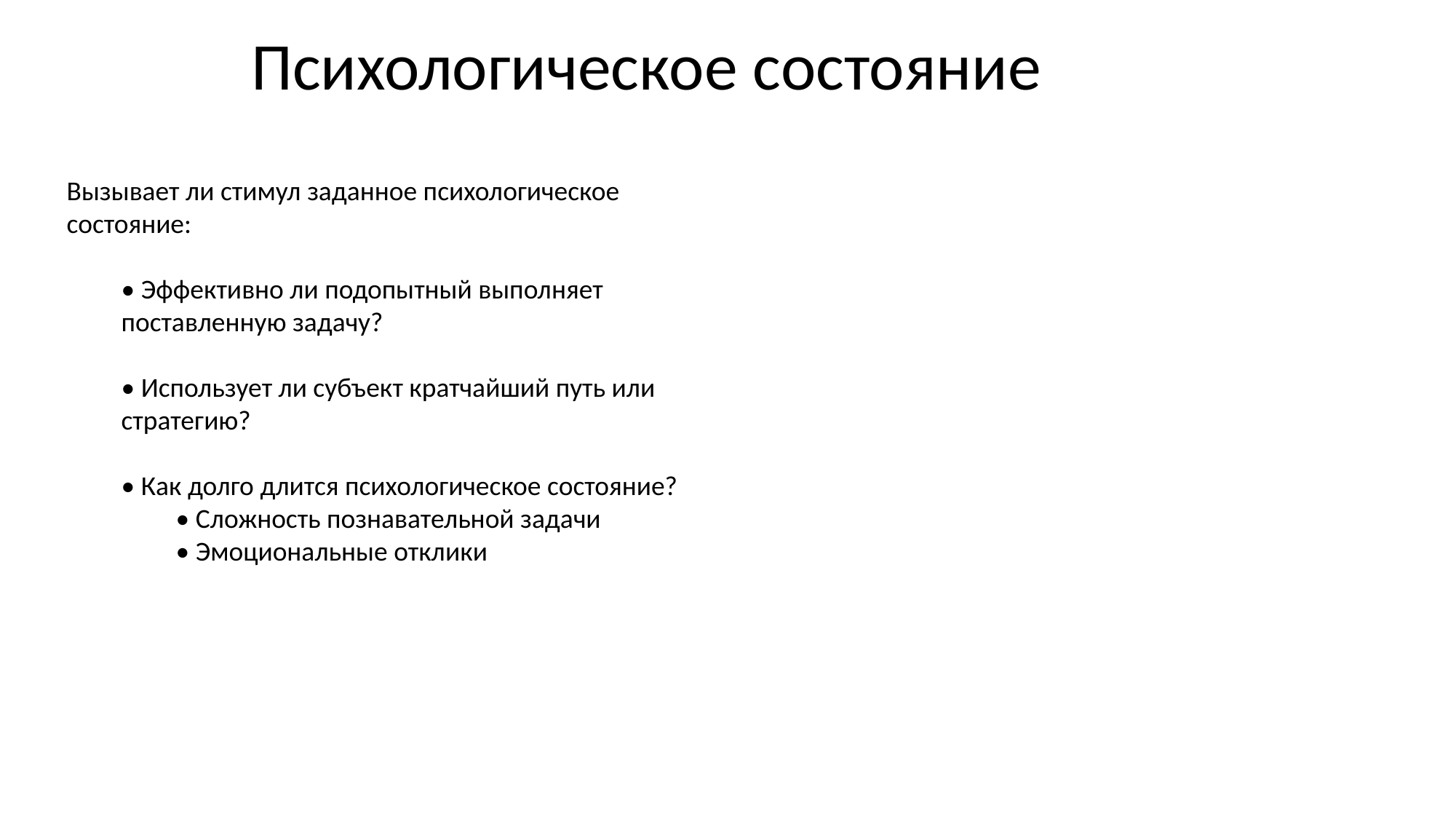

# Психологическое состояние
Вызывает ли стимул заданное психологическое состояние:

• Эффективно ли подопытный выполняет поставленную задачу?

• Использует ли субъект кратчайший путь или стратегию?

• Как долго длится психологическое состояние?
• Сложность познавательной задачи
• Эмоциональные отклики